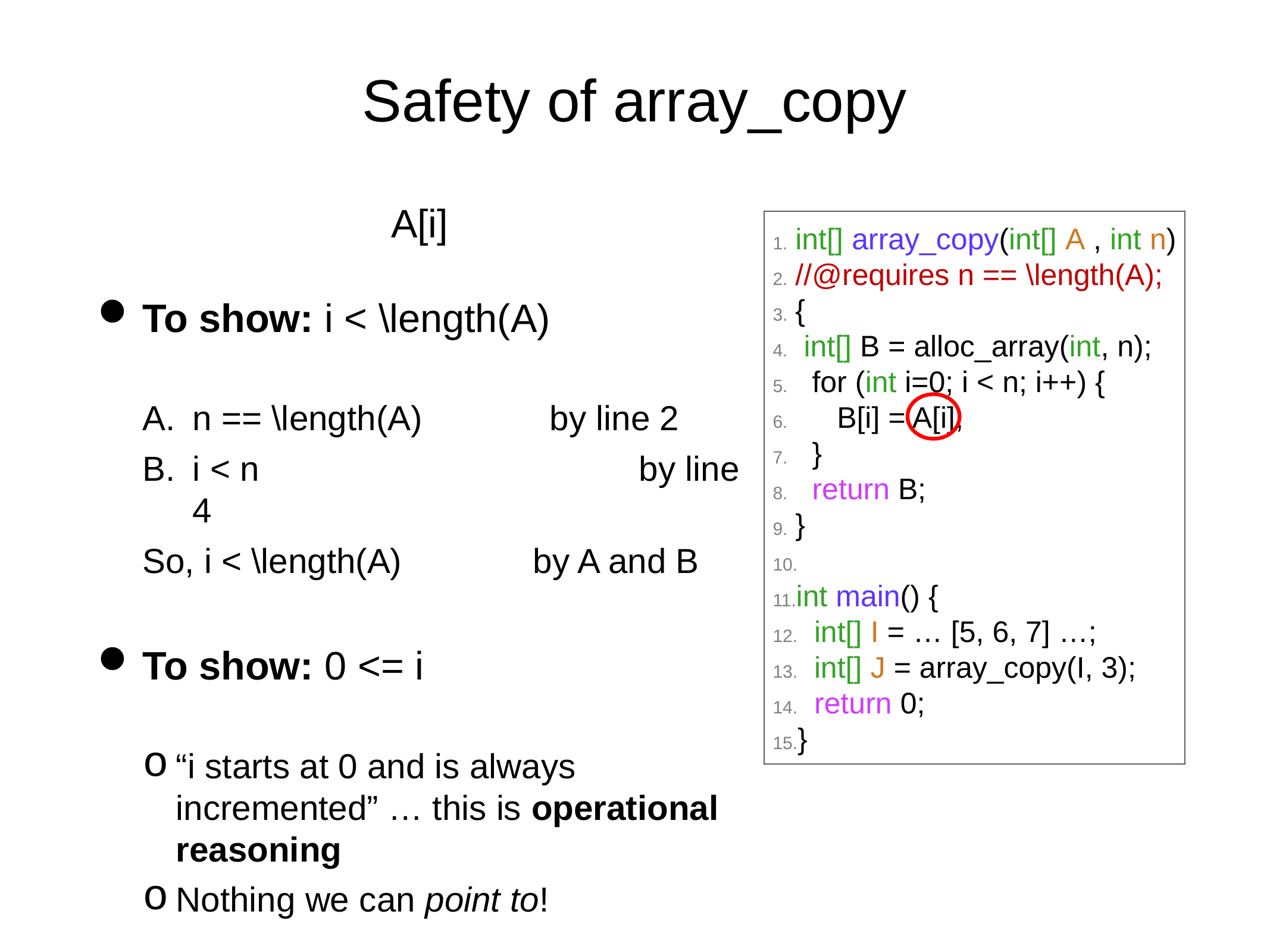

# Safety of array_copy
A[i]

To show: i < \length(A)

n == \length(A)		by line 2
i < n					by line 4
So, i < \length(A) 		by A and B

To show: 0 <= i

“i starts at 0 and is always incremented” … this is operational reasoning
Nothing we can point to!
int[] array_copy(int[] A , int n)
//@requires n == \length(A);
{
 int[] B = alloc_array(int, n);
  for (int i=0; i < n; i++) {
     B[i] = A[i];
  }
  return B;
}

int main() {
  int[] I = … [5, 6, 7] …;
  int[] J = array_copy(I, 3);
  return 0;
}